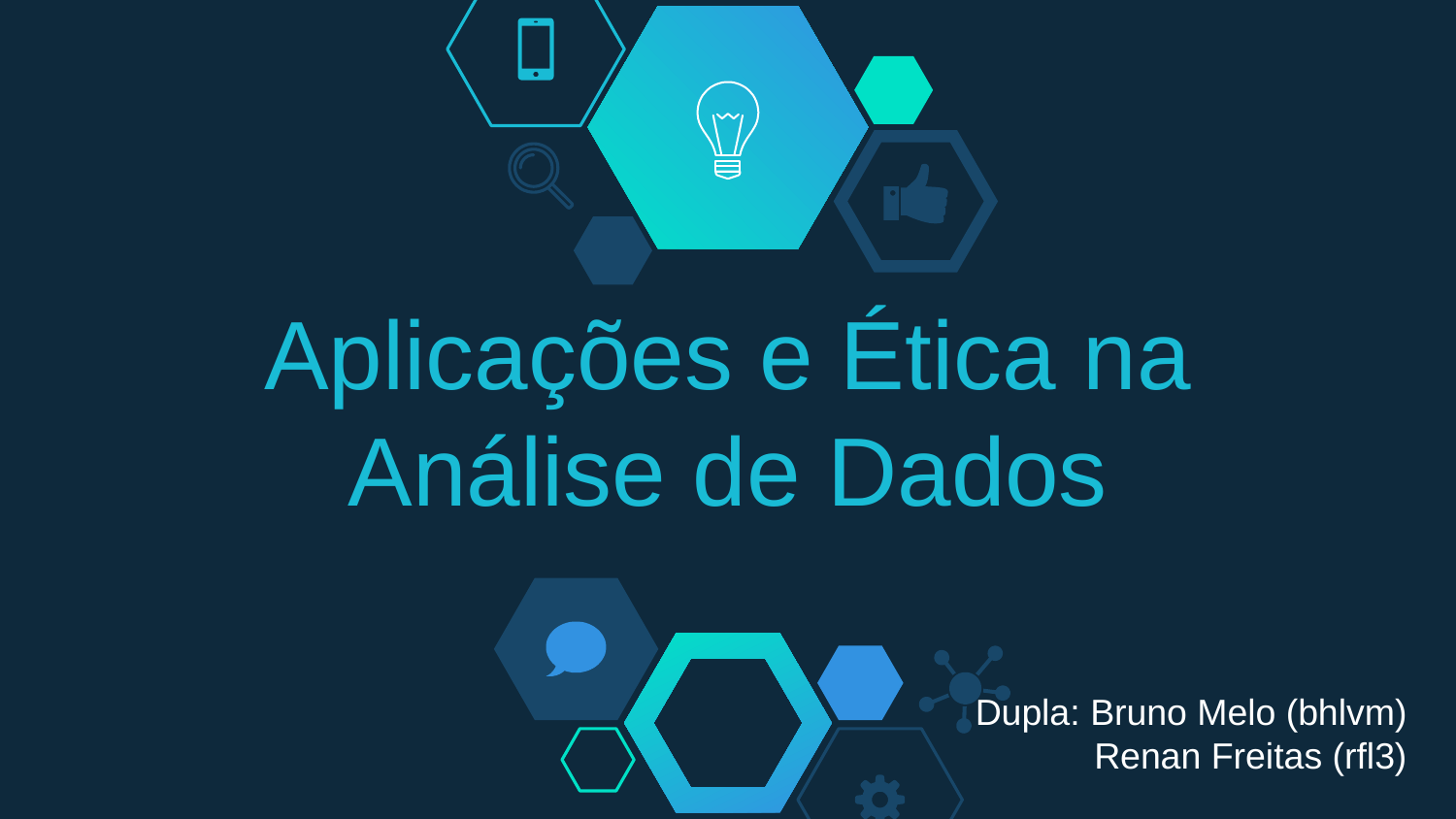

# Aplicações e Ética na Análise de Dados
Dupla: Bruno Melo (bhlvm)
Renan Freitas (rfl3)